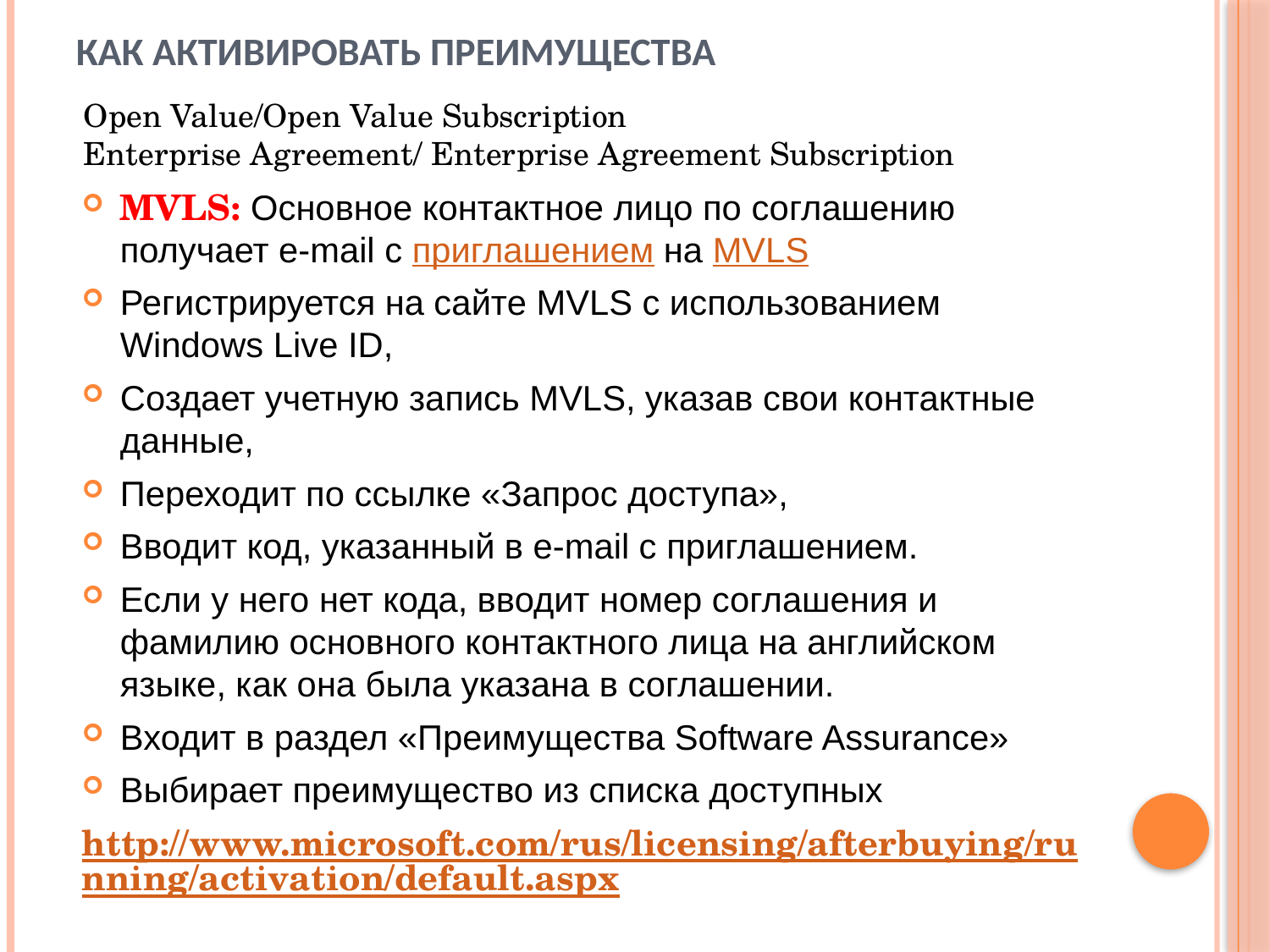

# Как активировать преимущества
Open Value/Open Value Subscription
Enterprise Agreement/ Enterprise Agreement Subscription
MVLS: Основное контактное лицо по соглашению получает e-mail с приглашением на MVLS
Регистрируется на сайте MVLS с использованием Windows Live ID,
Создает учетную запись MVLS, указав свои контактные данные,
Переходит по ссылке «Запрос доступа»,
Вводит код, указанный в е-mail с приглашением.
Если у него нет кода, вводит номер соглашения и фамилию основного контактного лица на английском языке, как она была указана в соглашении.
Входит в раздел «Преимущества Software Assurance»
Выбирает преимущество из списка доступных
http://www.microsoft.com/rus/licensing/afterbuying/running/activation/default.aspx